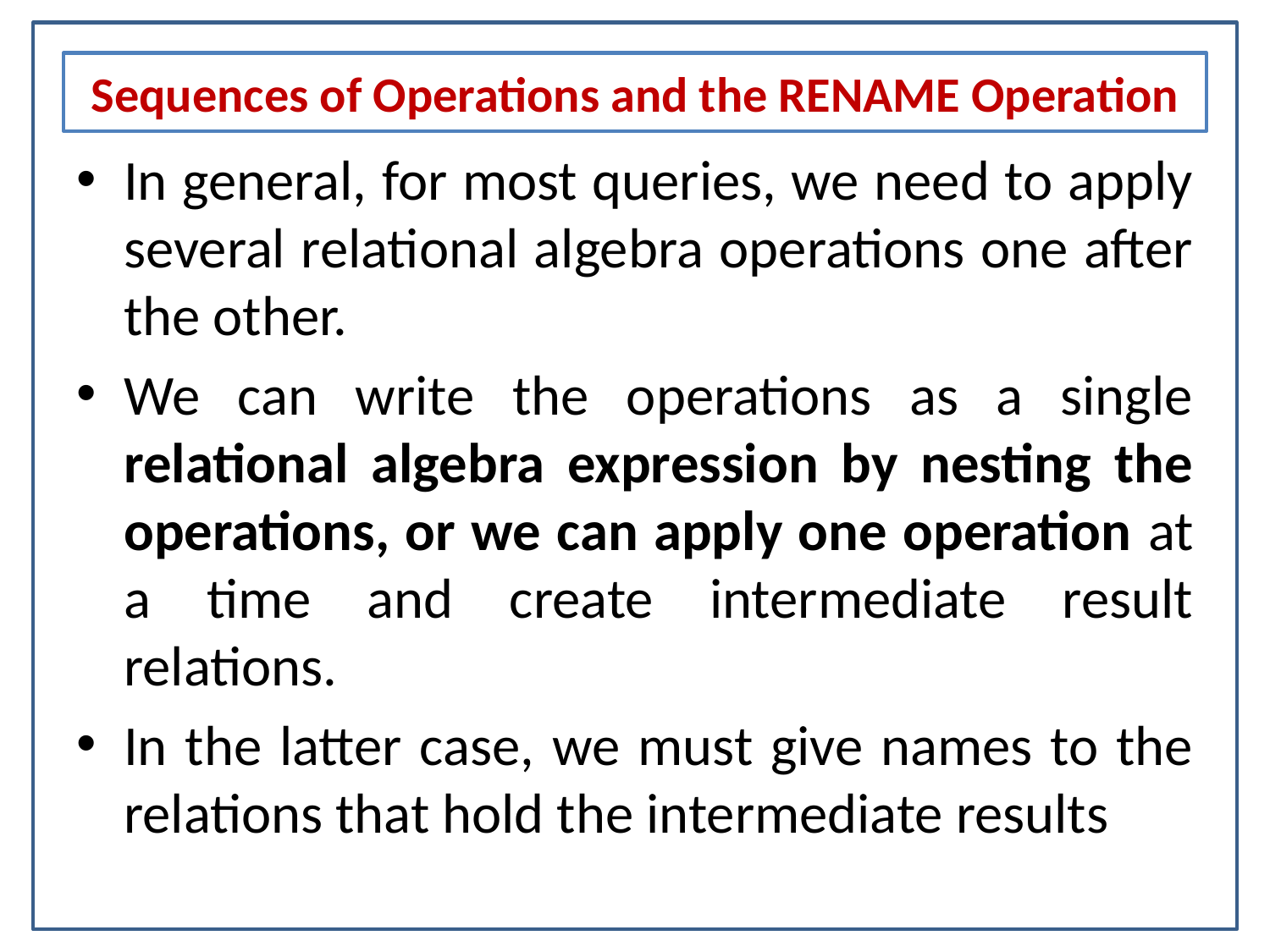

# Sequences of Operations and the RENAME Operation
In general, for most queries, we need to apply several relational algebra operations one after the other.
We can write the operations as a single relational algebra expression by nesting the operations, or we can apply one operation at a time and create intermediate result relations.
In the latter case, we must give names to the relations that hold the intermediate results